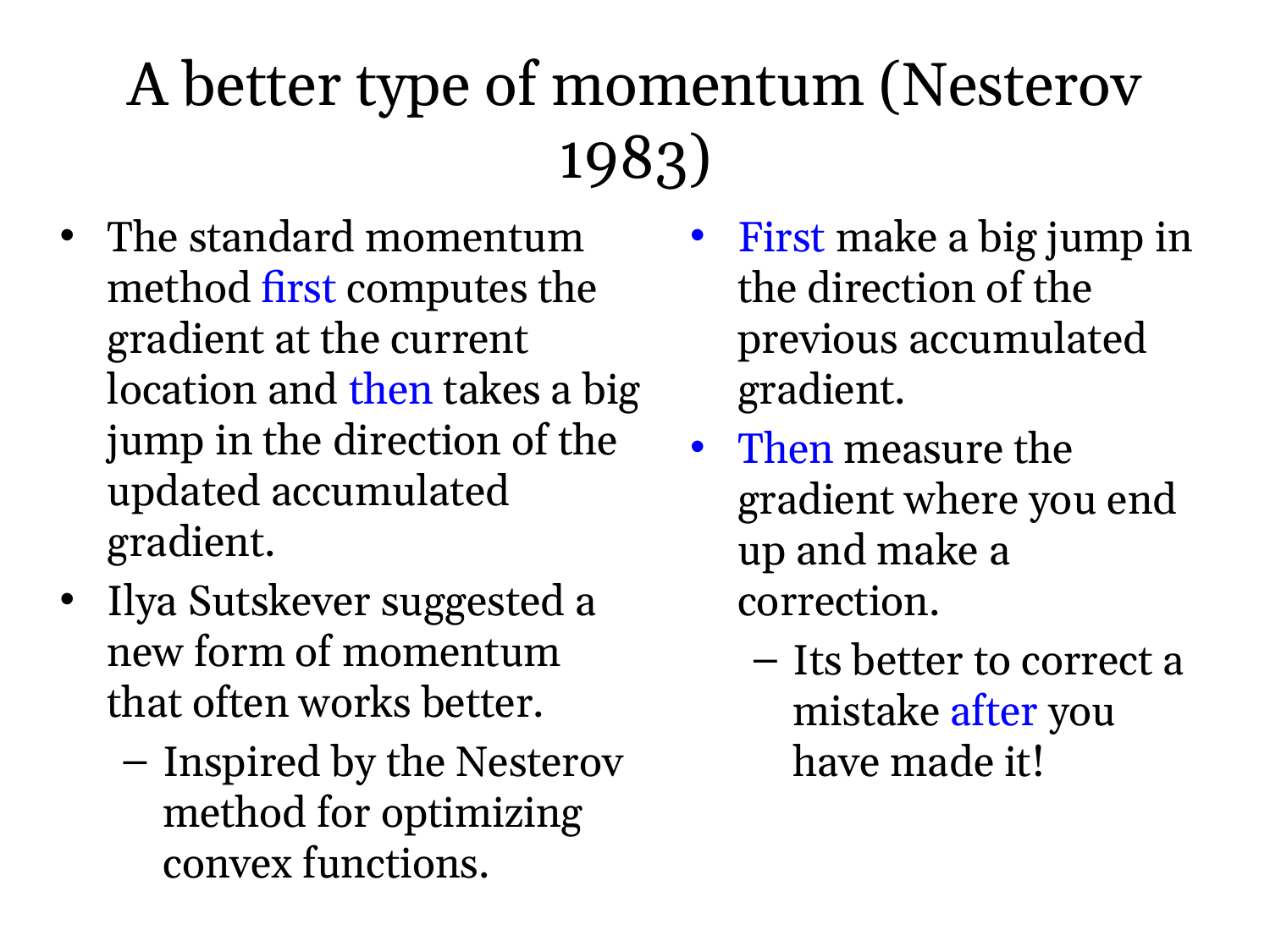

# A better type of momentum (Nesterov 1983)
The standard momentum method first computes the gradient at the current location and then takes a big jump in the direction of the updated accumulated gradient.
Ilya Sutskever suggested a new form of momentum that often works better.
Inspired by the Nesterov method for optimizing convex functions.
First make a big jump in the direction of the previous accumulated gradient.
Then measure the gradient where you end up and make a correction.
Its better to correct a mistake after you have made it!